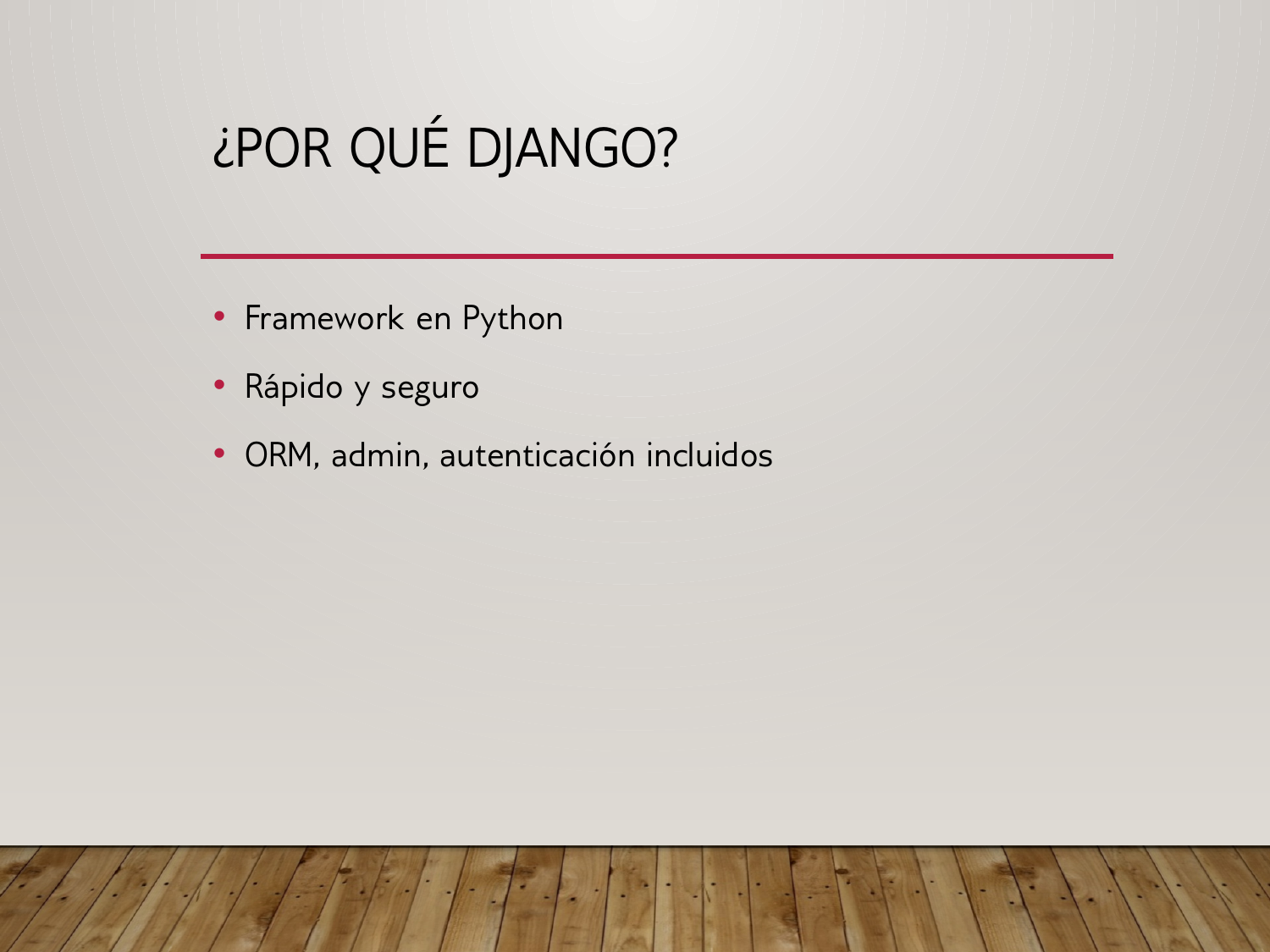

# ¿Por qué Django?
Framework en Python
Rápido y seguro
ORM, admin, autenticación incluidos